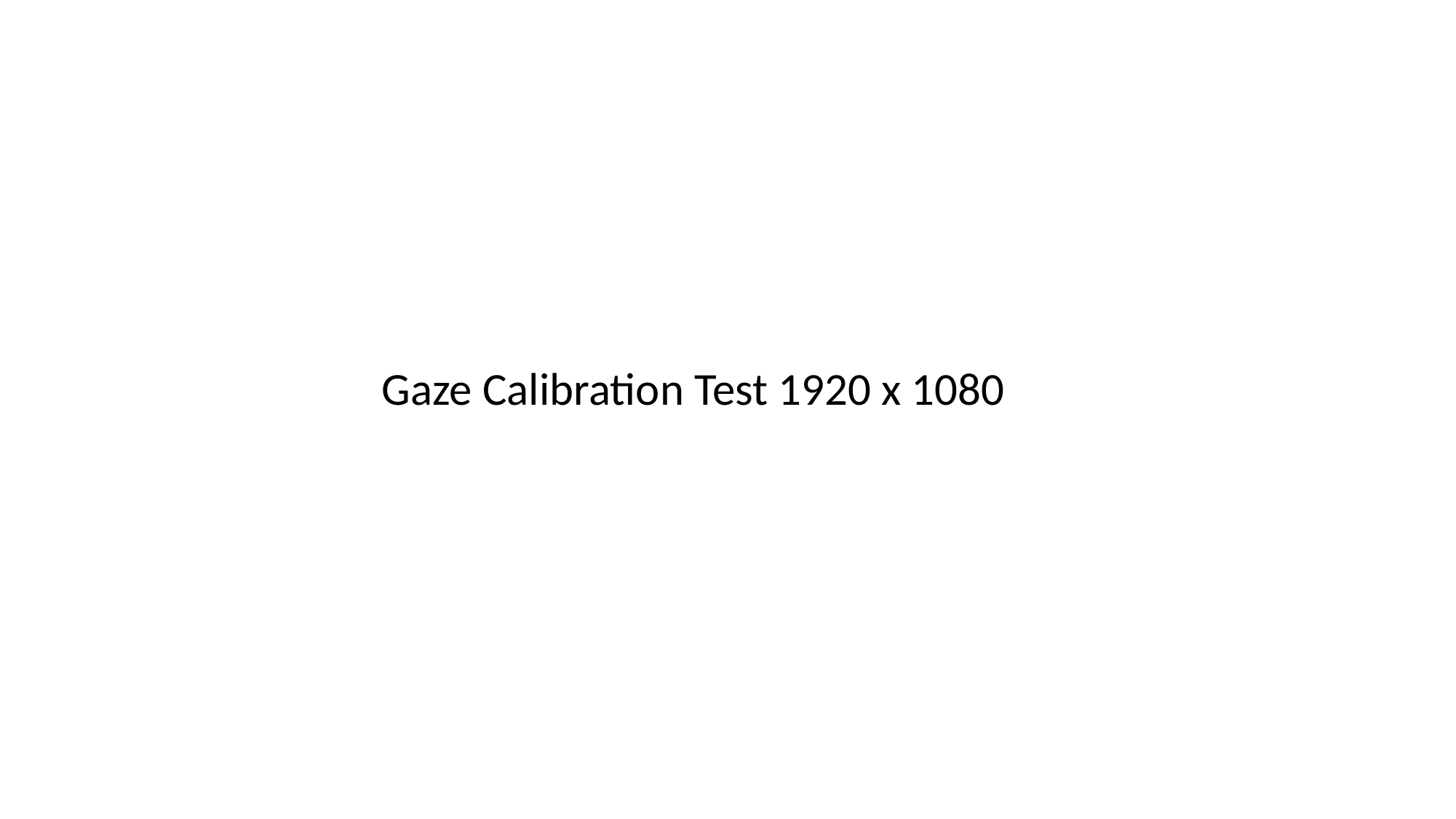

# Gaze Calibration Test 1920 x 1080